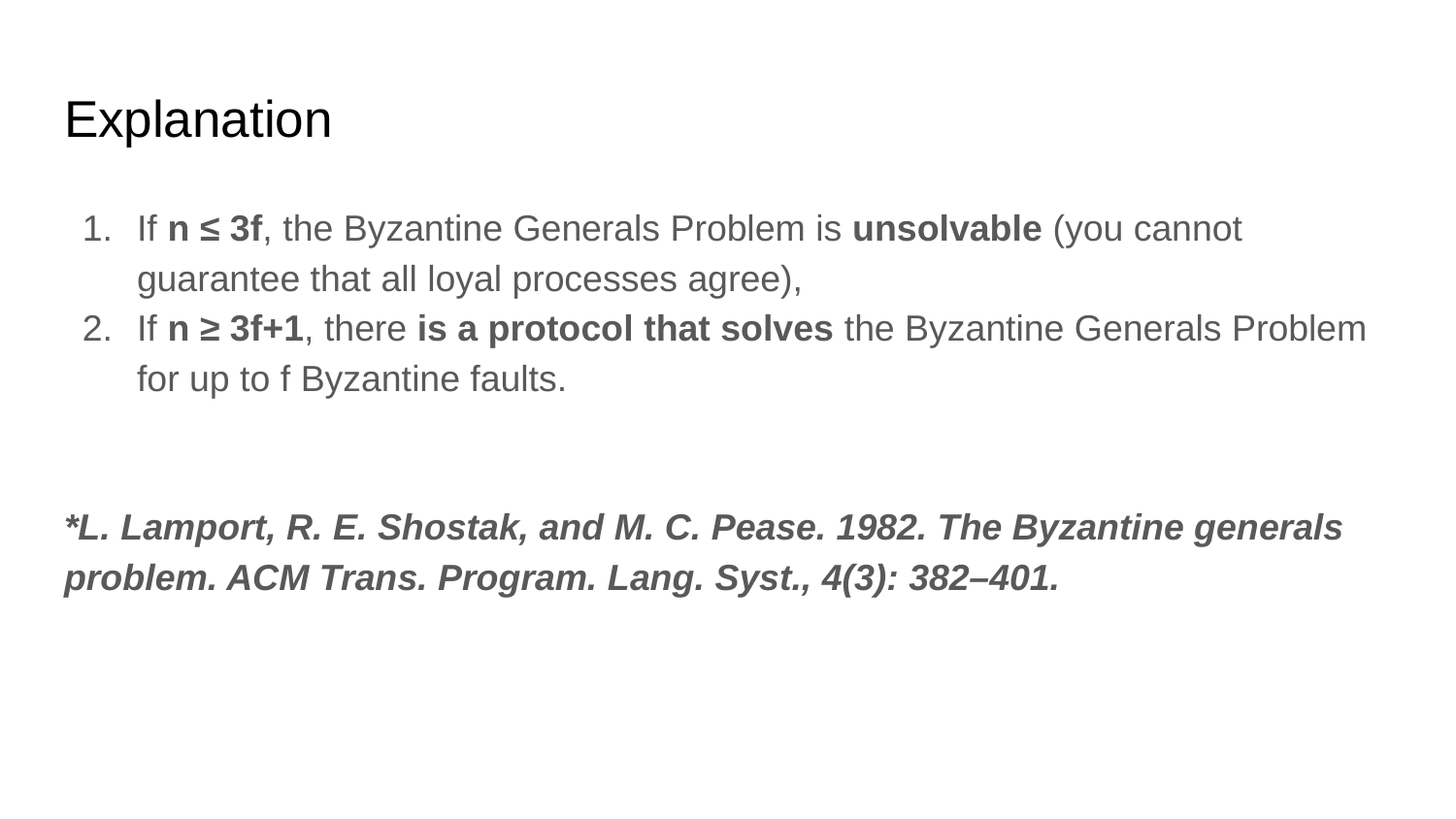

# Explanation
If n ≤ 3f, the Byzantine Generals Problem is unsolvable (you cannot guarantee that all loyal processes agree),
If n ≥ 3f+1, there is a protocol that solves the Byzantine Generals Problem for up to f Byzantine faults.

*L. Lamport, R. E. Shostak, and M. C. Pease. 1982. The Byzantine generals problem. ACM Trans. Program. Lang. Syst., 4(3): 382–401.